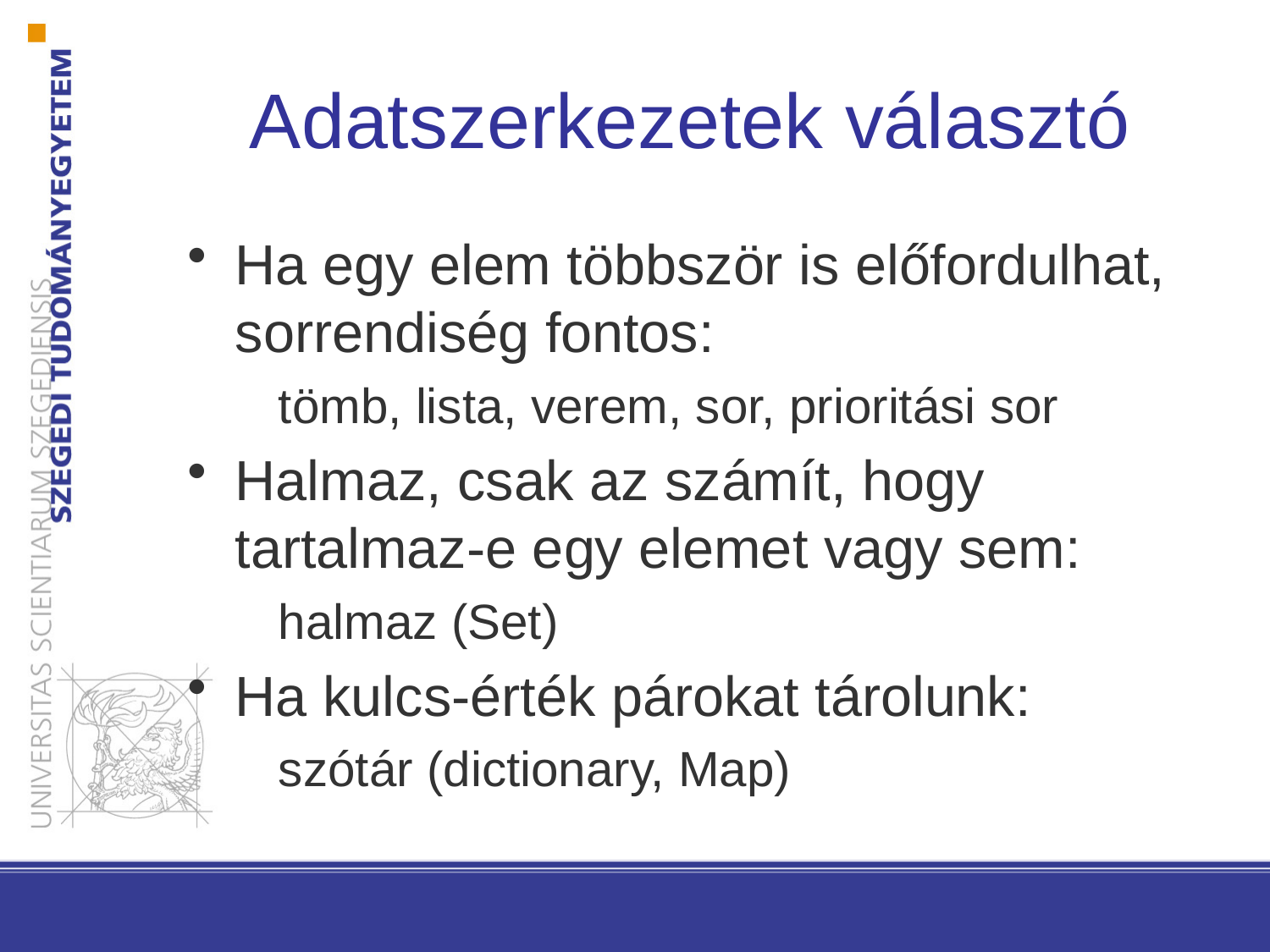

# Adatszerkezetek választó
Ha egy elem többször is előfordulhat, sorrendiség fontos:
  tömb, lista, verem, sor, prioritási sor
Halmaz, csak az számít, hogy tartalmaz-e egy elemet vagy sem:
  halmaz (Set)
Ha kulcs-érték párokat tárolunk:
  szótár (dictionary, Map)